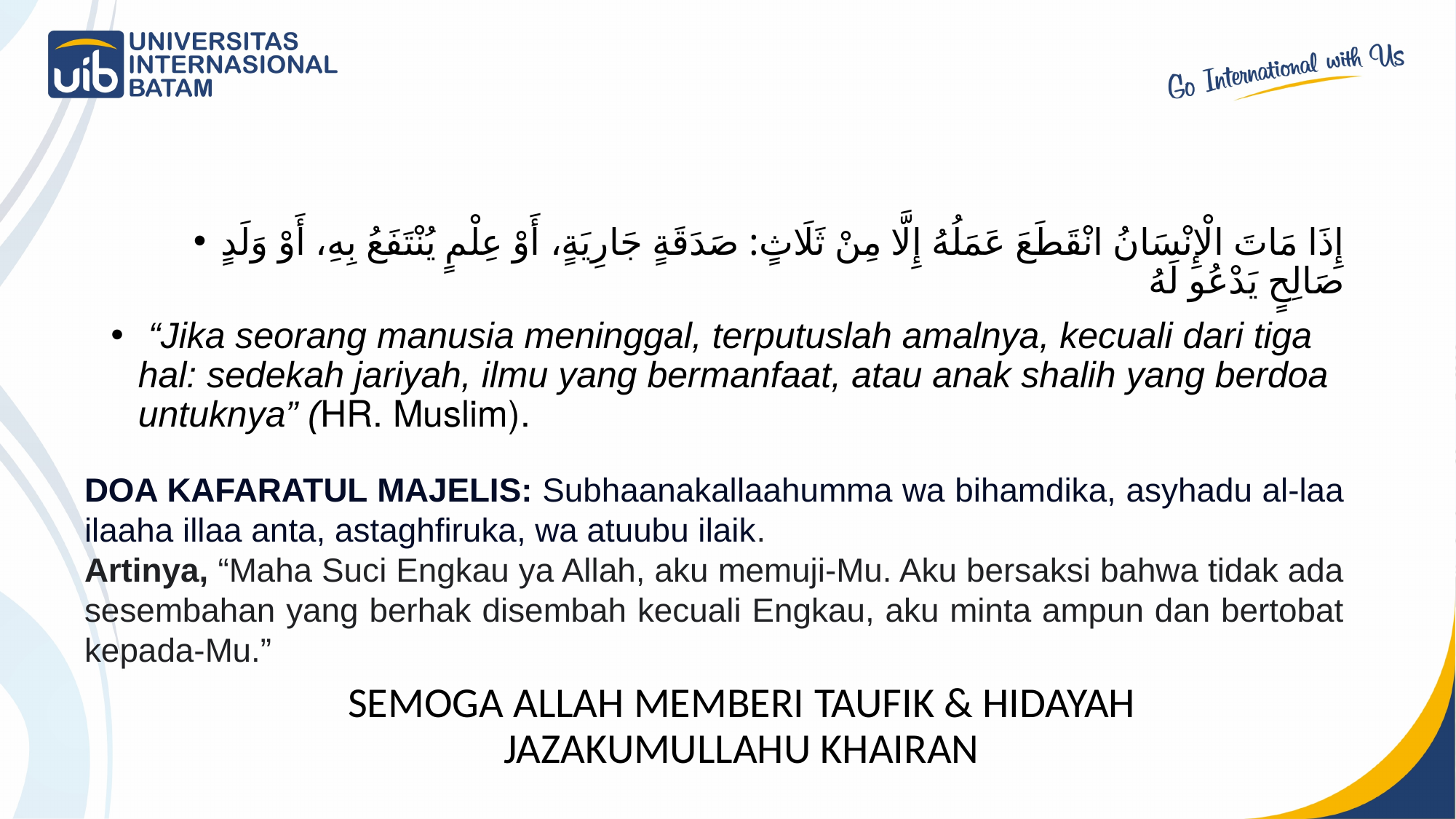

إِذَا مَاتَ الْإِنْسَانُ انْقَطَعَ عَمَلُهُ إِلَّا مِنْ ثَلَاثٍ: صَدَقَةٍ جَارِيَةٍ، أَوْ عِلْمٍ يُنْتَفَعُ بِهِ، أَوْ وَلَدٍ صَالِحٍ يَدْعُو لَهُ
 “Jika seorang manusia meninggal, terputuslah amalnya, kecuali dari tiga hal: sedekah jariyah, ilmu yang bermanfaat, atau anak shalih yang berdoa untuknya” (HR. Muslim).
DOA KAFARATUL MAJELIS: Subhaanakallaahumma wa bihamdika, asyhadu al-laa ilaaha illaa anta, astaghfiruka, wa atuubu ilaik.
Artinya, “Maha Suci Engkau ya Allah, aku memuji-Mu. Aku bersaksi bahwa tidak ada sesembahan yang berhak disembah kecuali Engkau, aku minta ampun dan bertobat kepada-Mu.”
# SEMOGA ALLAH MEMBERI TAUFIK & HIDAYAH JAZAKUMULLAHU KHAIRAN